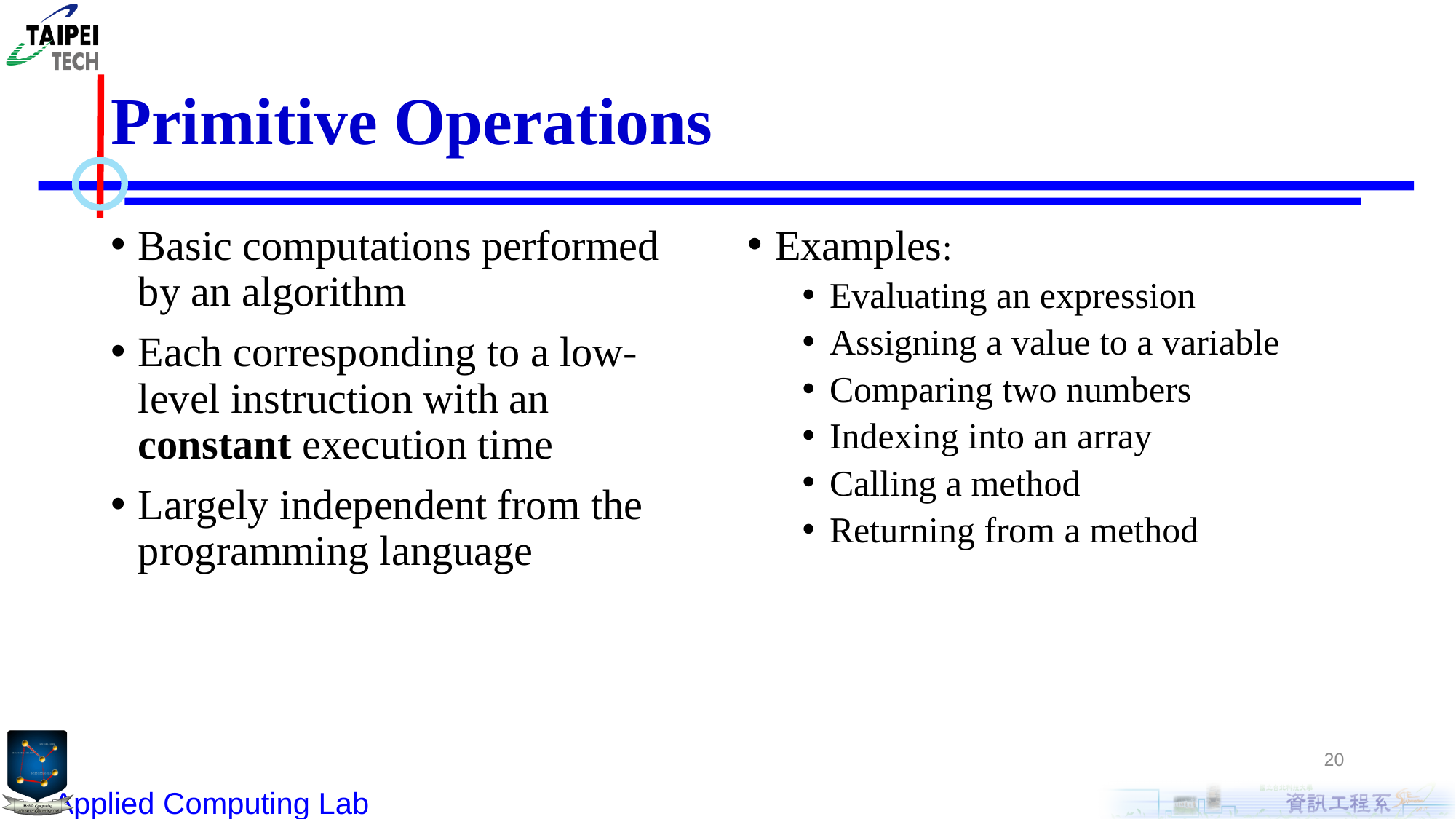

# Primitive Operations
Basic computations performed by an algorithm
Each corresponding to a low-level instruction with an constant execution time
Largely independent from the programming language
Examples:
Evaluating an expression
Assigning a value to a variable
Comparing two numbers
Indexing into an array
Calling a method
Returning from a method
20